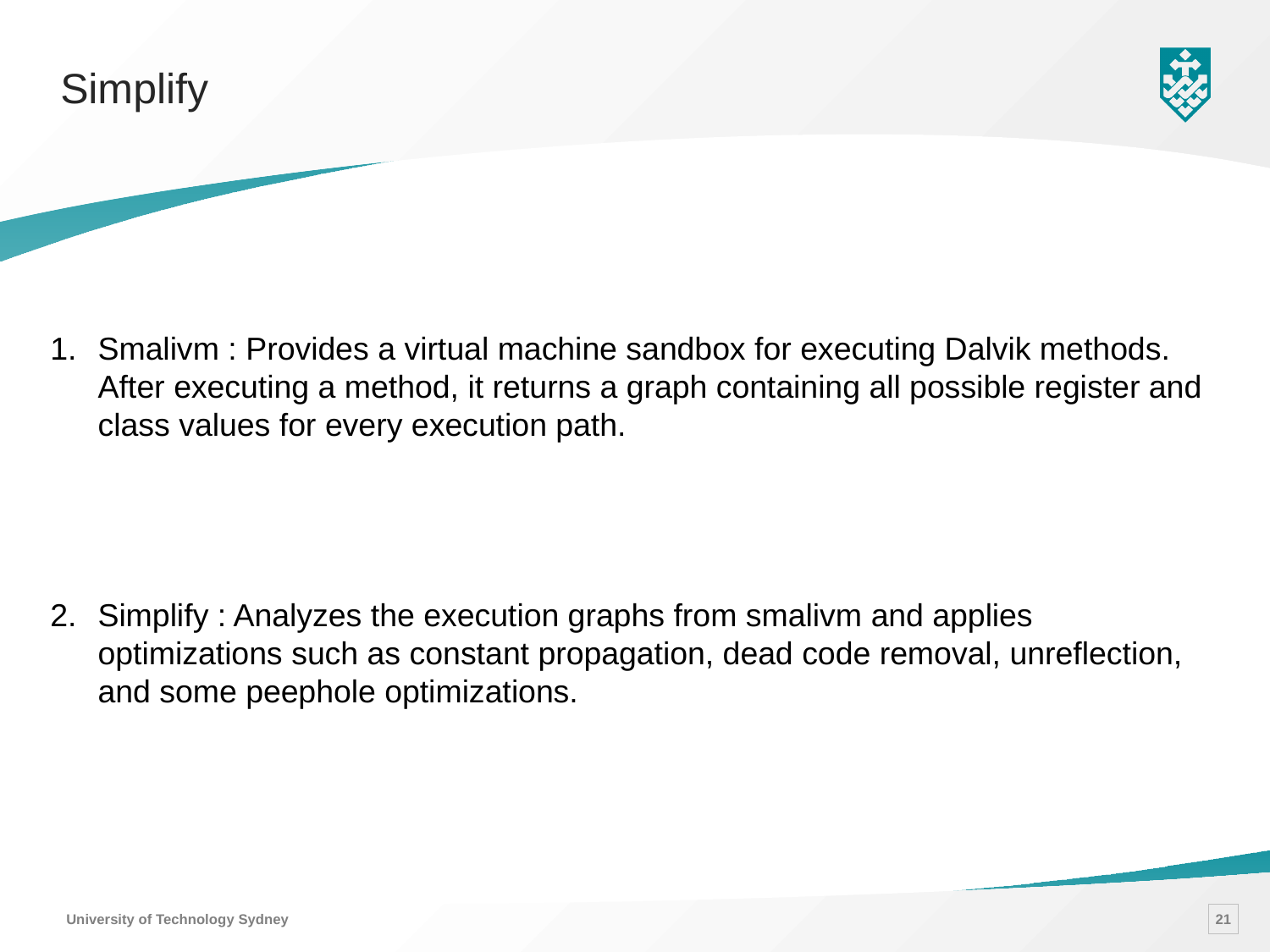

Simplify

Smalivm : Provides a virtual machine sandbox for executing Dalvik methods. After executing a method, it returns a graph containing all possible register and class values for every execution path.

Simplify : Analyzes the execution graphs from smalivm and applies optimizations such as constant propagation, dead code removal, unreflection, and some peephole optimizations.